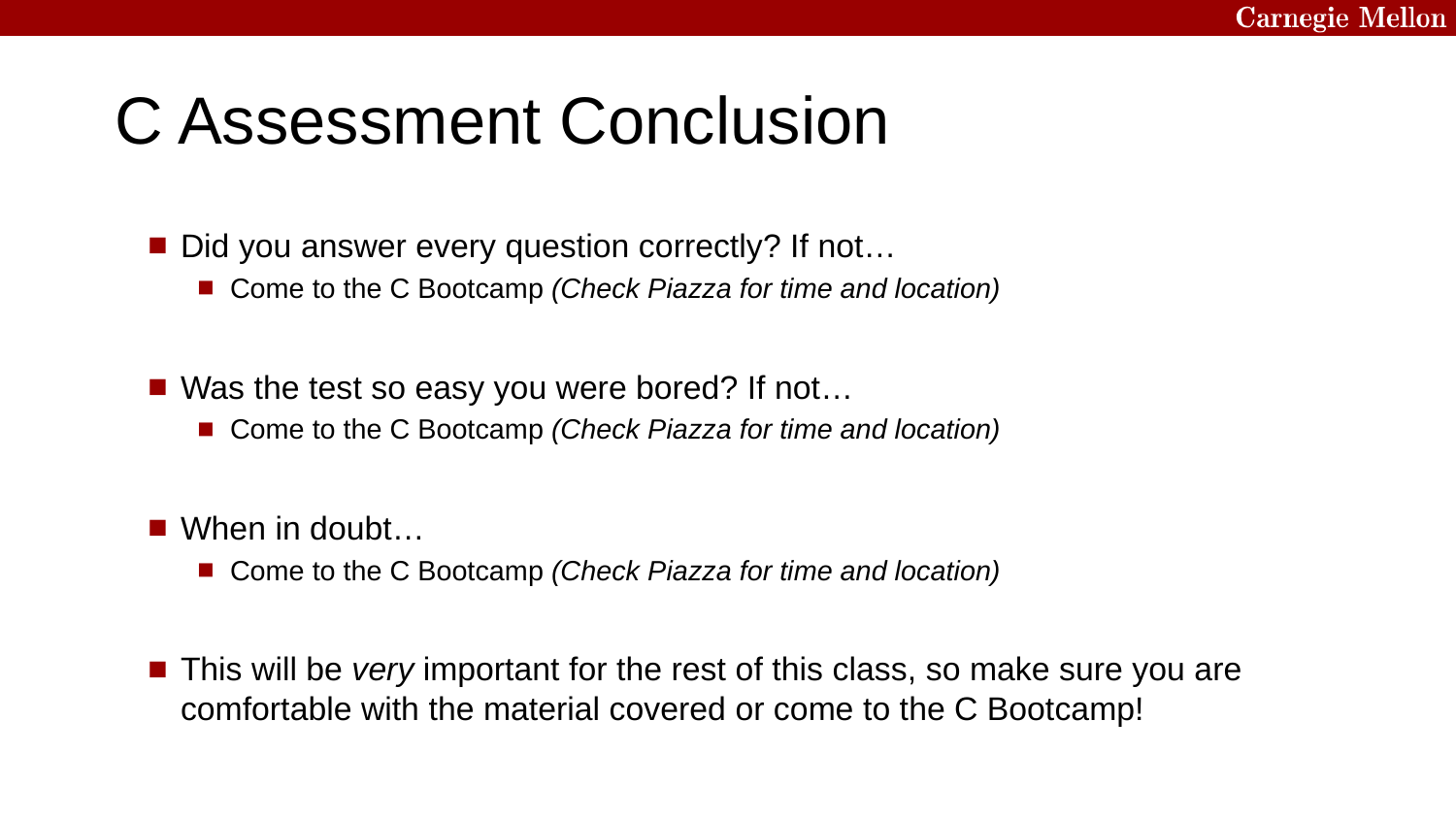

# C Assessment Conclusion
Did you answer every question correctly? If not…
Come to the C Bootcamp (Check Piazza for time and location)

Was the test so easy you were bored? If not…
Come to the C Bootcamp (Check Piazza for time and location)

When in doubt…
Come to the C Bootcamp (Check Piazza for time and location)

This will be very important for the rest of this class, so make sure you are comfortable with the material covered or come to the C Bootcamp!